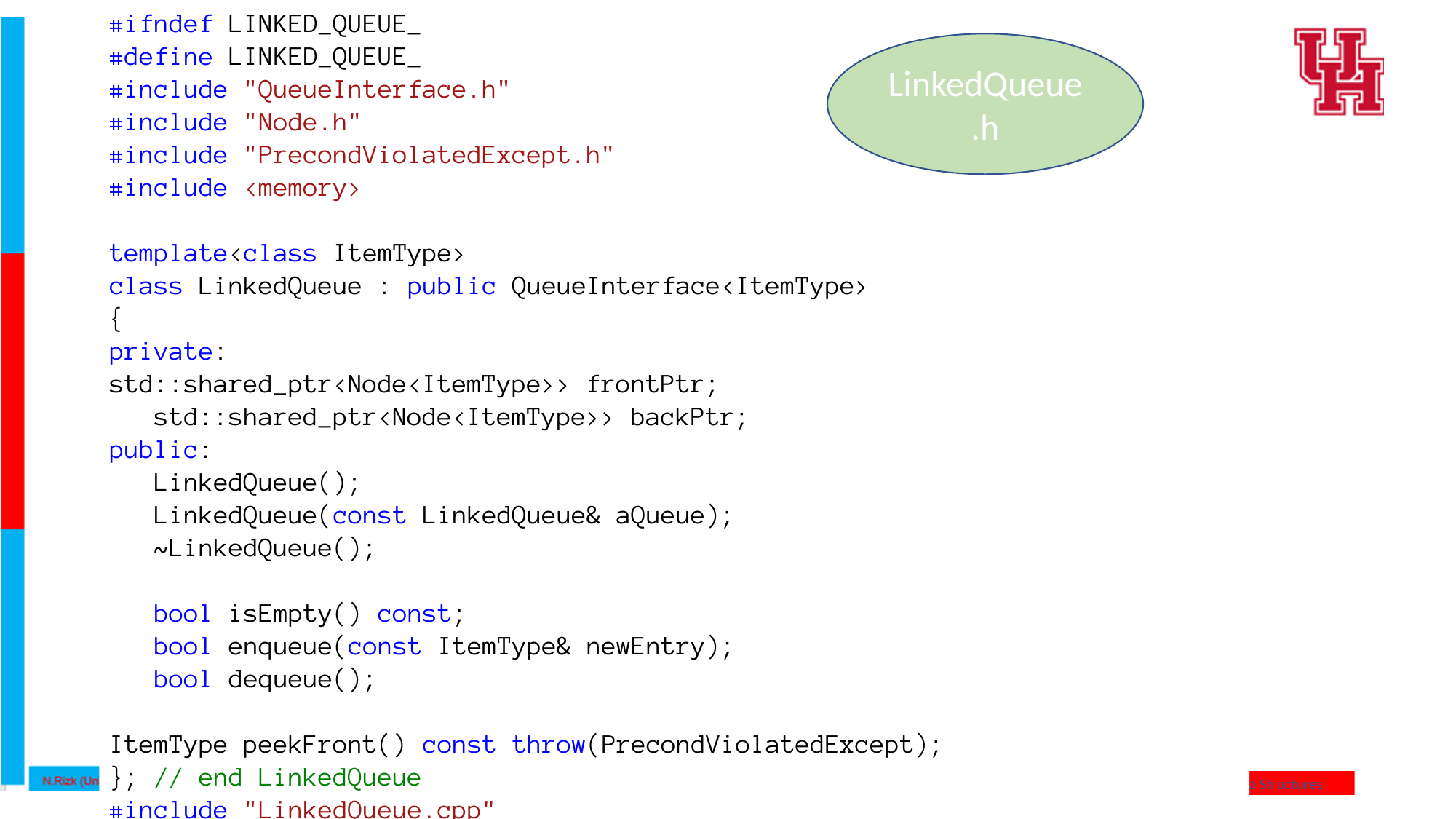

#ifndef LINKED_QUEUE_
#define LINKED_QUEUE_
#include "QueueInterface.h"
#include "Node.h"
#include "PrecondViolatedExcept.h"
#include <memory>

template<class ItemType>
class LinkedQueue : public QueueInterface<ItemType>
{
private:
std::shared_ptr<Node<ItemType>> frontPtr;
   std::shared_ptr<Node<ItemType>> backPtr;
public:
   LinkedQueue();
   LinkedQueue(const LinkedQueue& aQueue);
   ~LinkedQueue();

   bool isEmpty() const;
   bool enqueue(const ItemType& newEntry);
   bool dequeue();

ItemType peekFront() const throw(PrecondViolatedExcept);
}; // end LinkedQueue
#include "LinkedQueue.cpp"

LinkedQueue.h